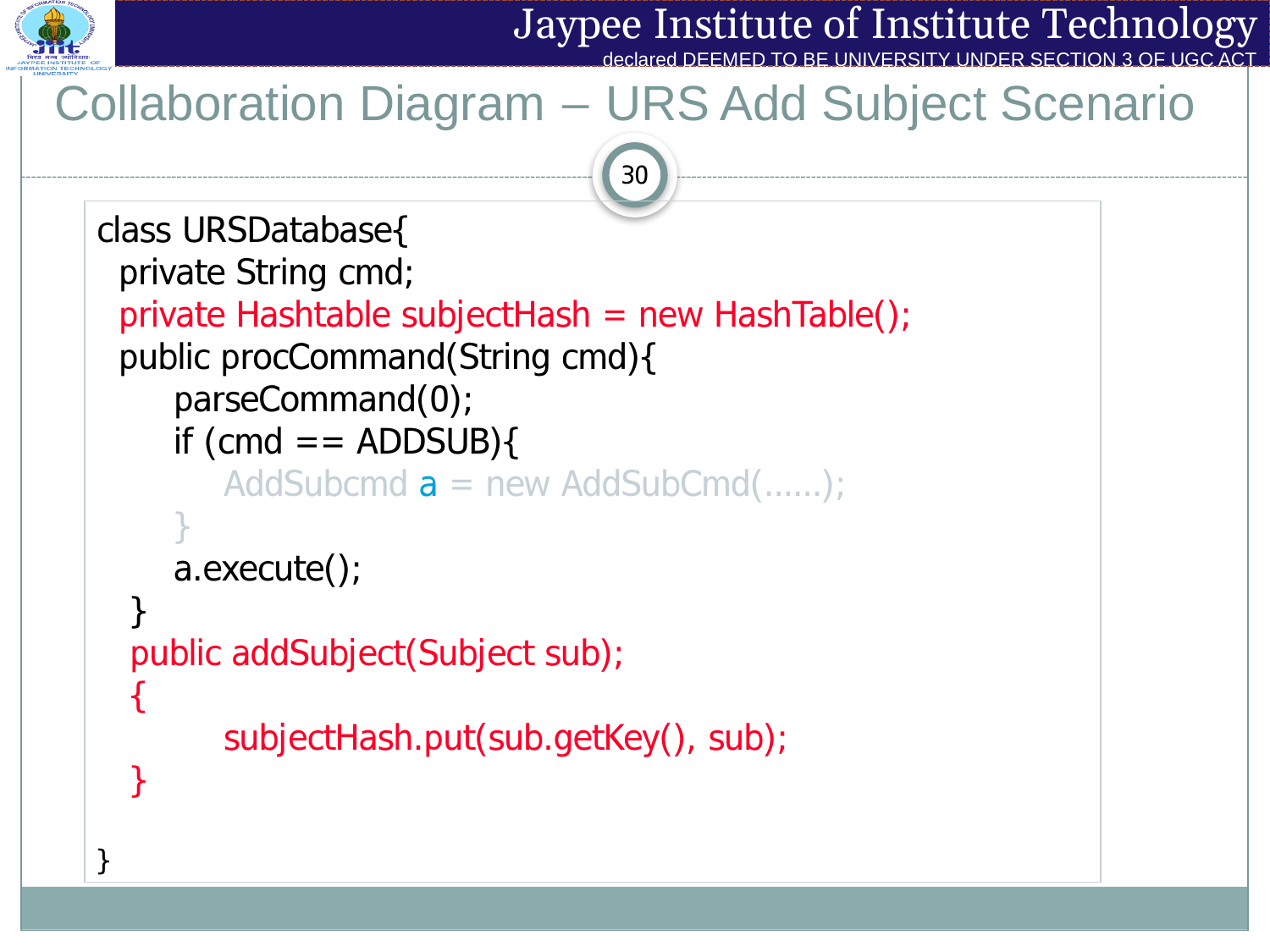

# Collaboration Diagram – URS Add Subject Scenario
class URSDatabase{
  private String cmd;
  private Hashtable subjectHash = new HashTable();
  public procCommand(String cmd){
       parseCommand(0);
       if (cmd == ADDSUB){
       	AddSubcmd a = new AddSubCmd(……);
       }
       a.execute();
   }
   public addSubject(Subject sub);
   {
	subjectHash.put(sub.getKey(), sub);
   }

}
30